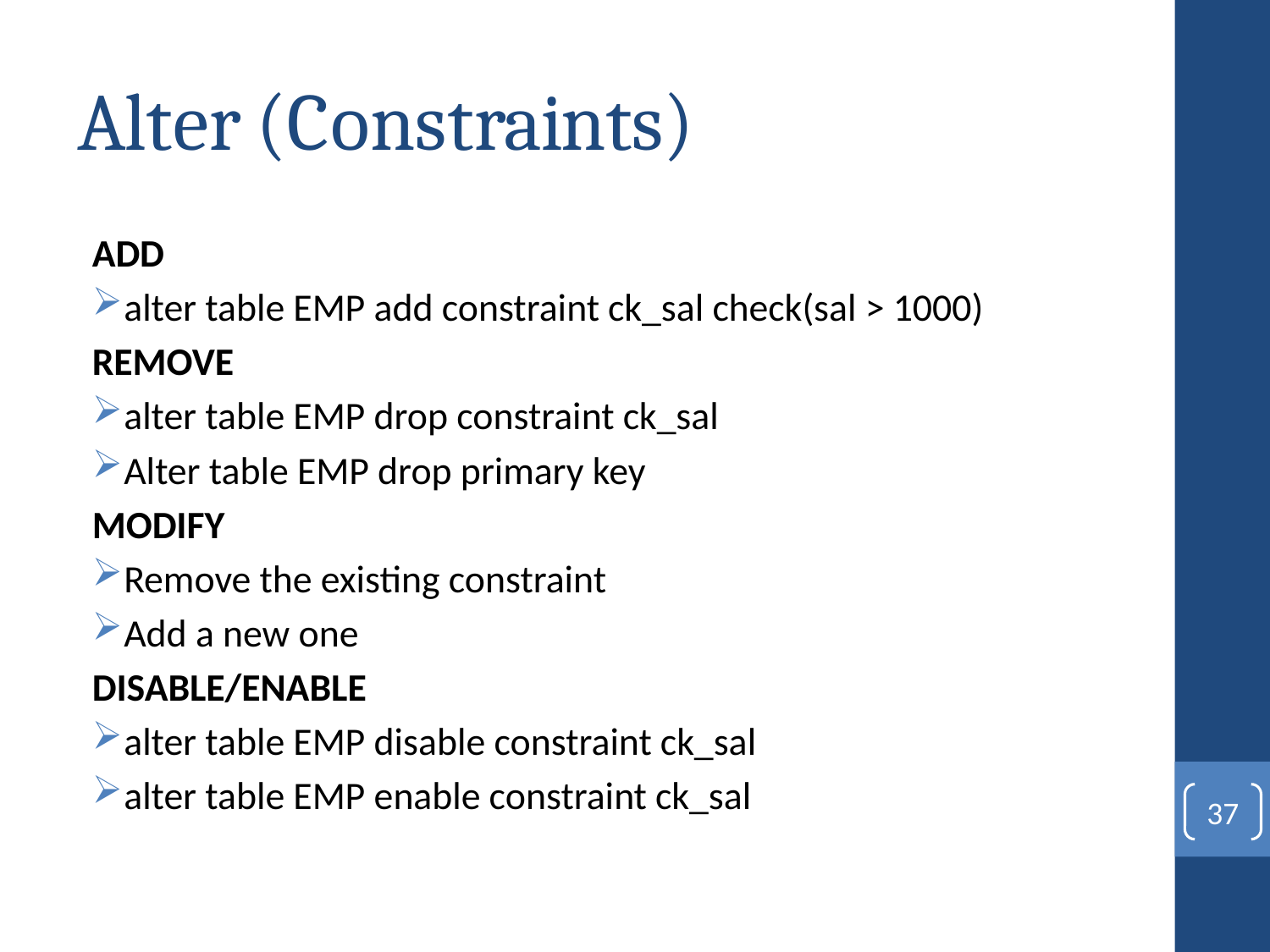

# Alter (Constraints)
ADD
alter table EMP add constraint ck_sal check(sal > 1000)
REMOVE
alter table EMP drop constraint ck_sal
Alter table EMP drop primary key
MODIFY
Remove the existing constraint
Add a new one
DISABLE/ENABLE
alter table EMP disable constraint ck_sal
alter table EMP enable constraint ck_sal

37